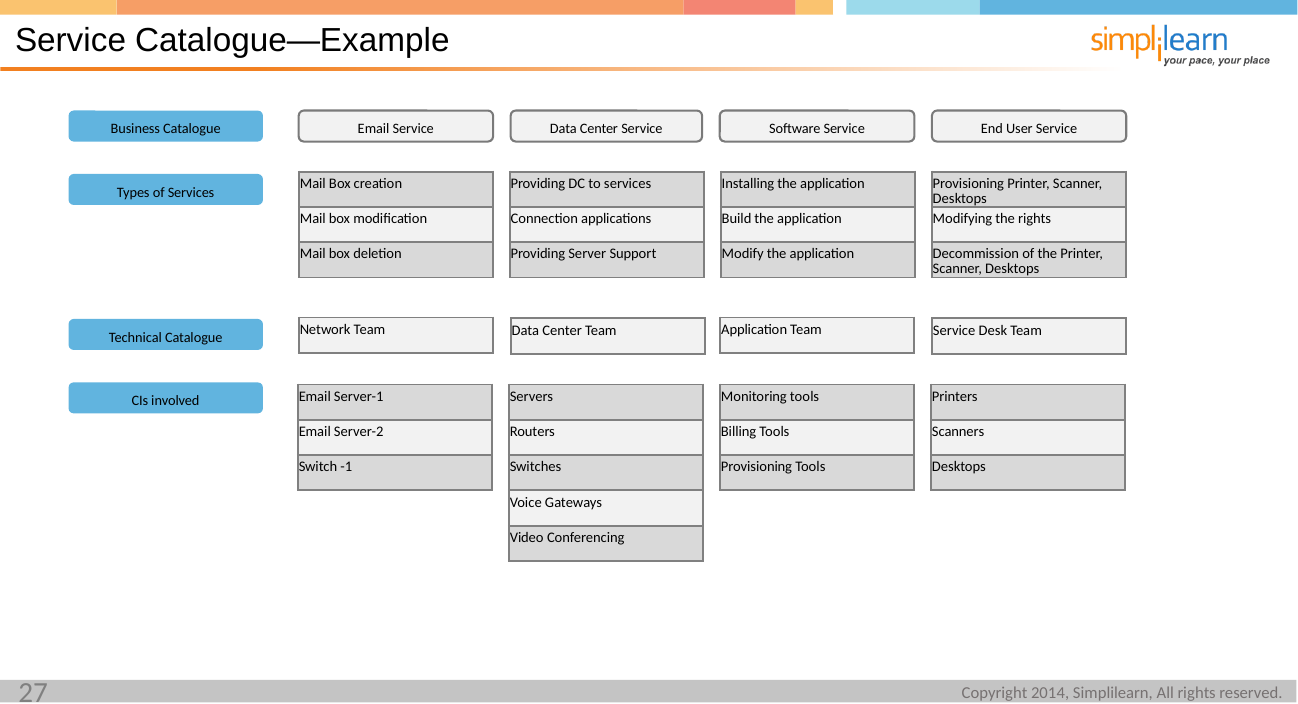

Service Catalogue—Example
Business Catalogue
Email Service
Data Center Service
Software Service
End User Service
| Mail Box creation |
| --- |
| Mail box modification |
| Mail box deletion |
| Providing DC to services |
| --- |
| Connection applications |
| Providing Server Support |
| Installing the application |
| --- |
| Build the application |
| Modify the application |
| Provisioning Printer, Scanner, Desktops |
| --- |
| Modifying the rights |
| Decommission of the Printer, Scanner, Desktops |
Types of Services
| Network Team |
| --- |
| Application Team |
| --- |
| Data Center Team |
| --- |
| Service Desk Team |
| --- |
Technical Catalogue
CIs involved
| Email Server-1 |
| --- |
| Email Server-2 |
| Switch -1 |
| Servers |
| --- |
| Routers |
| Switches |
| Voice Gateways |
| Video Conferencing |
| Monitoring tools |
| --- |
| Billing Tools |
| Provisioning Tools |
| Printers |
| --- |
| Scanners |
| Desktops |
27